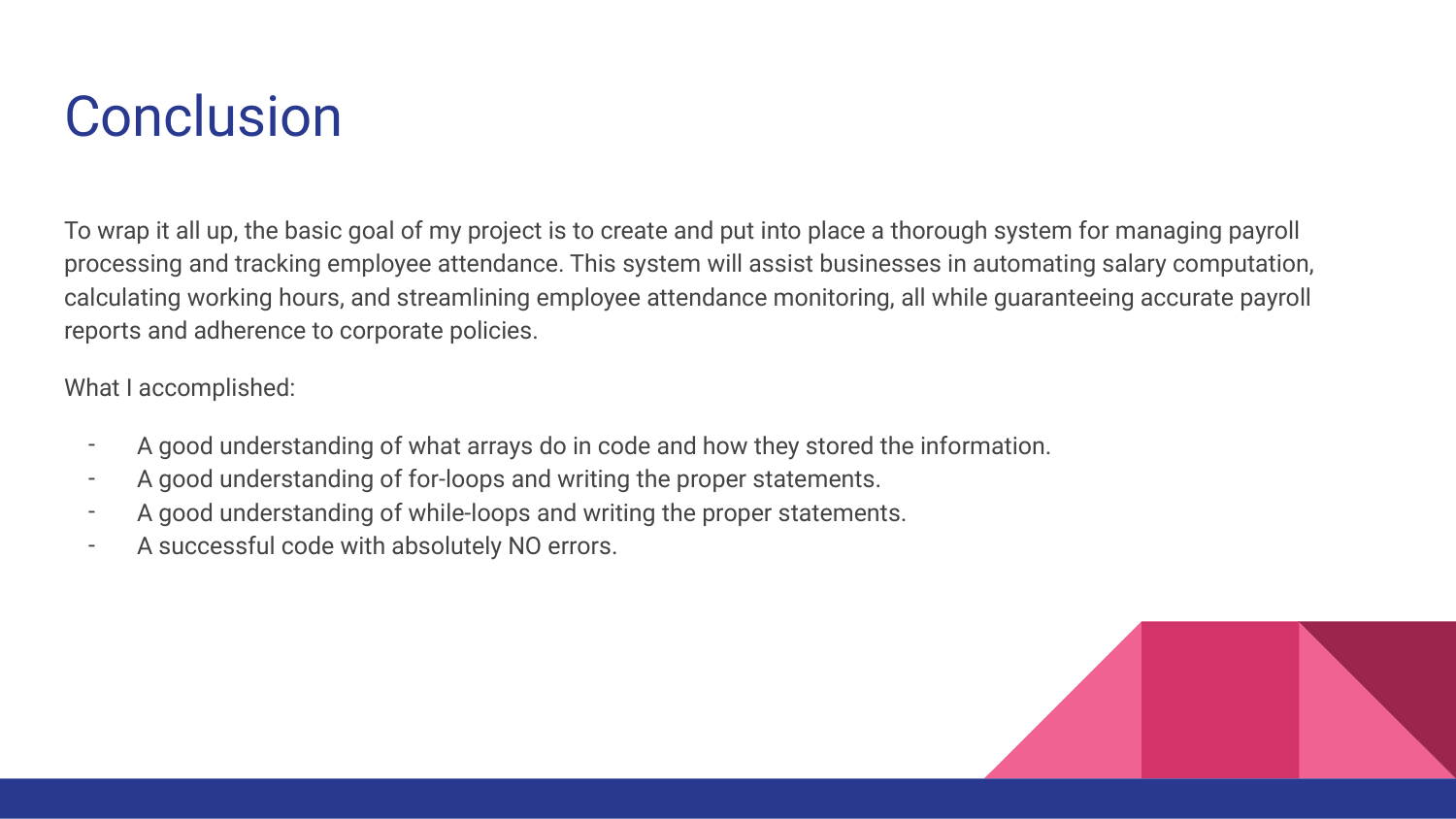

# Conclusion
To wrap it all up, the basic goal of my project is to create and put into place a thorough system for managing payroll processing and tracking employee attendance. This system will assist businesses in automating salary computation, calculating working hours, and streamlining employee attendance monitoring, all while guaranteeing accurate payroll reports and adherence to corporate policies.
What I accomplished:
A good understanding of what arrays do in code and how they stored the information.
A good understanding of for-loops and writing the proper statements.
A good understanding of while-loops and writing the proper statements.
A successful code with absolutely NO errors.